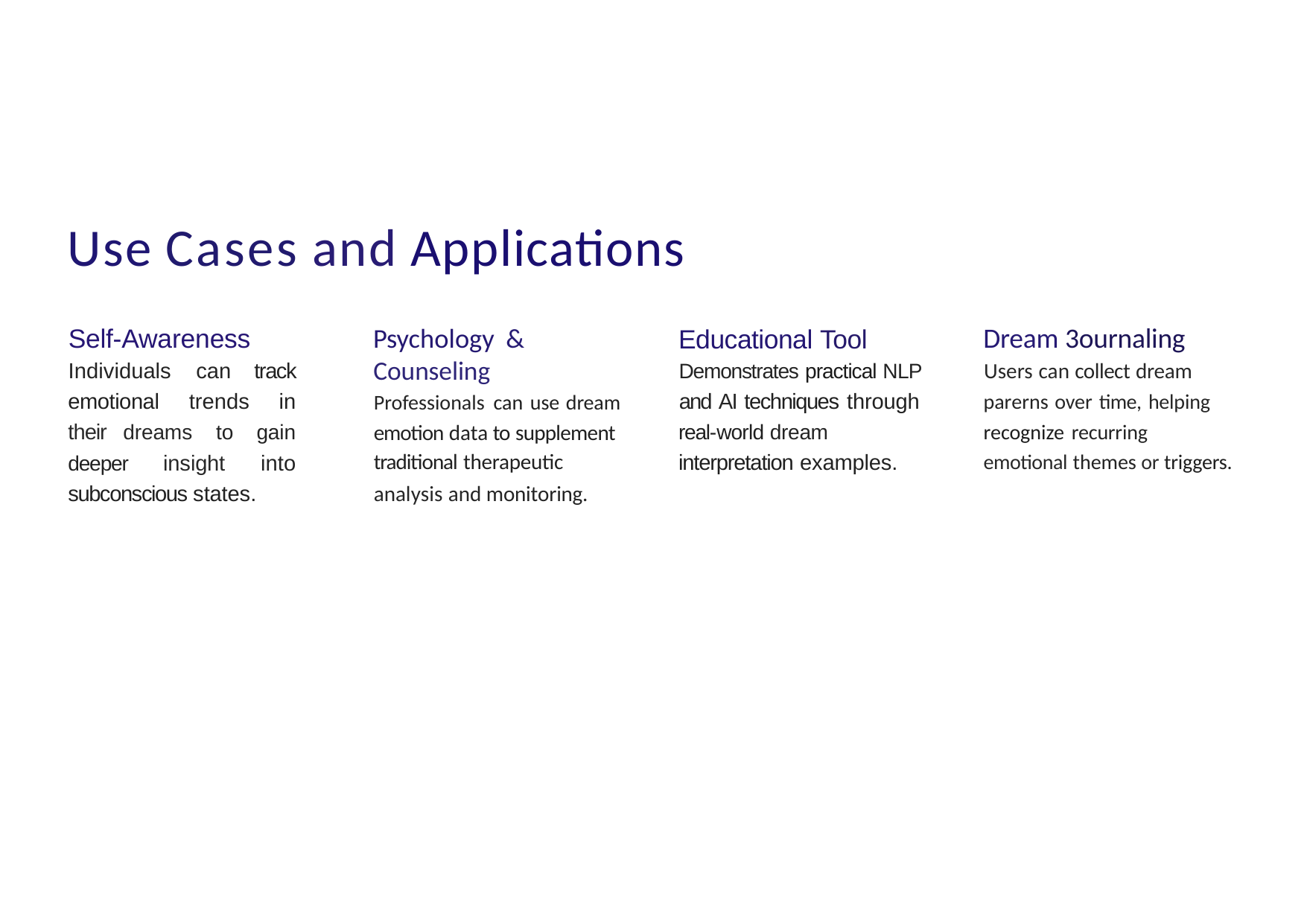

# Use Cases and Applications
Dream 3ournaling
Users can collect dream
parerns over time, helping recognize recurring emotional themes or triggers.
Educational Tool
Demonstrates practical NLP
and AI techniques through
real-world dream
interpretation examples.
Psychology &
Counseling
Professionals can use dream
emotion data to supplement traditional therapeutic
analysis and monitoring.
Self-Awareness
Individuals  can  track emotional trends in their dreams to gain deeper insight into subconscious states.